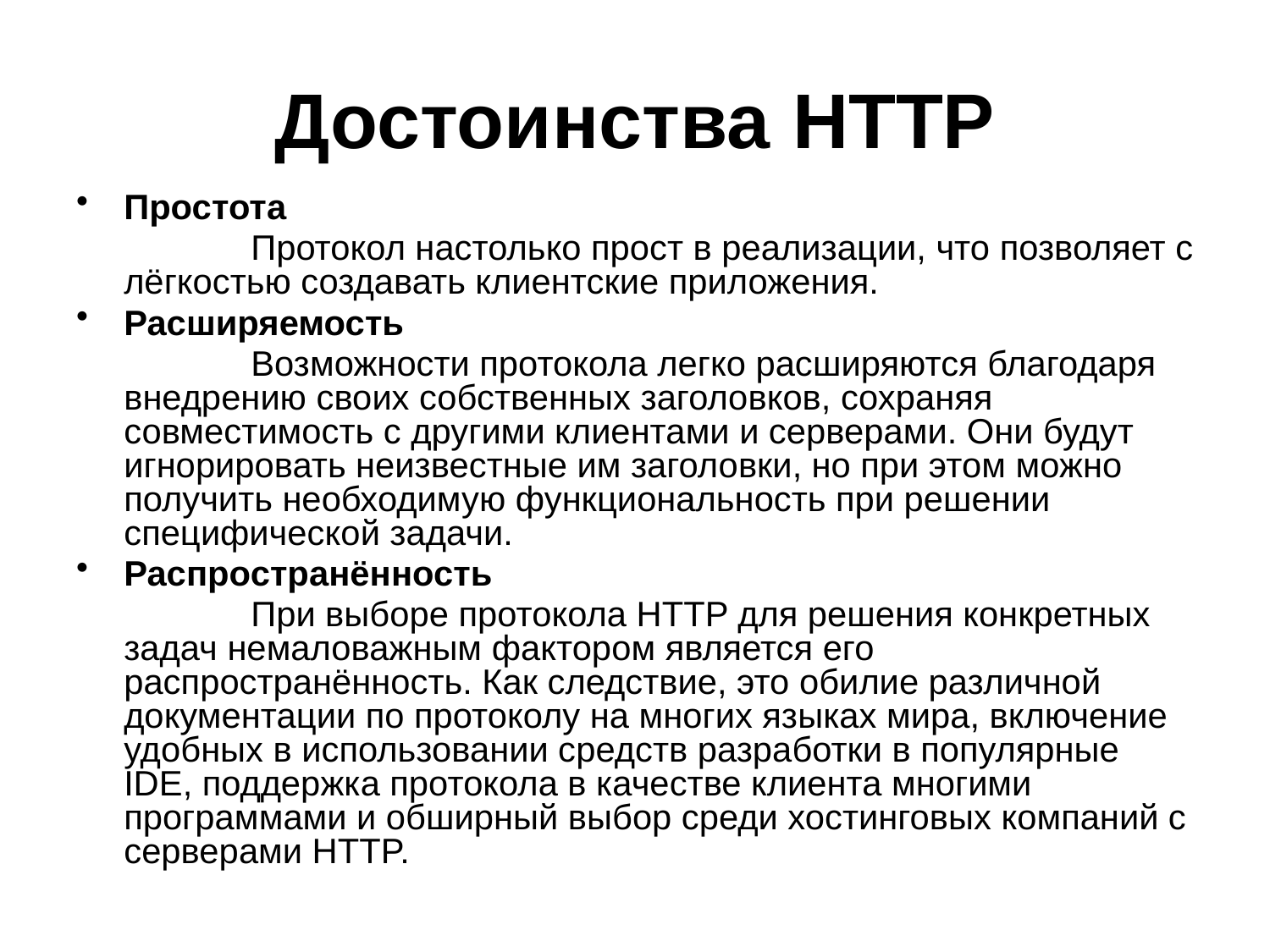

# Достоинства HTTP
Простота
		Протокол настолько прост в реализации, что позволяет с лёгкостью создавать клиентские приложения.
Расширяемость
		Возможности протокола легко расширяются благодаря внедрению своих собственных заголовков, сохраняя совместимость с другими клиентами и серверами. Они будут игнорировать неизвестные им заголовки, но при этом можно получить необходимую функциональность при решении специфической задачи.
Распространённость
		При выборе протокола HTTP для решения конкретных задач немаловажным фактором является его распространённость. Как следствие, это обилие различной документации по протоколу на многих языках мира, включение удобных в использовании средств разработки в популярные IDE, поддержка протокола в качестве клиента многими программами и обширный выбор среди хостинговых компаний с серверами HTTP.